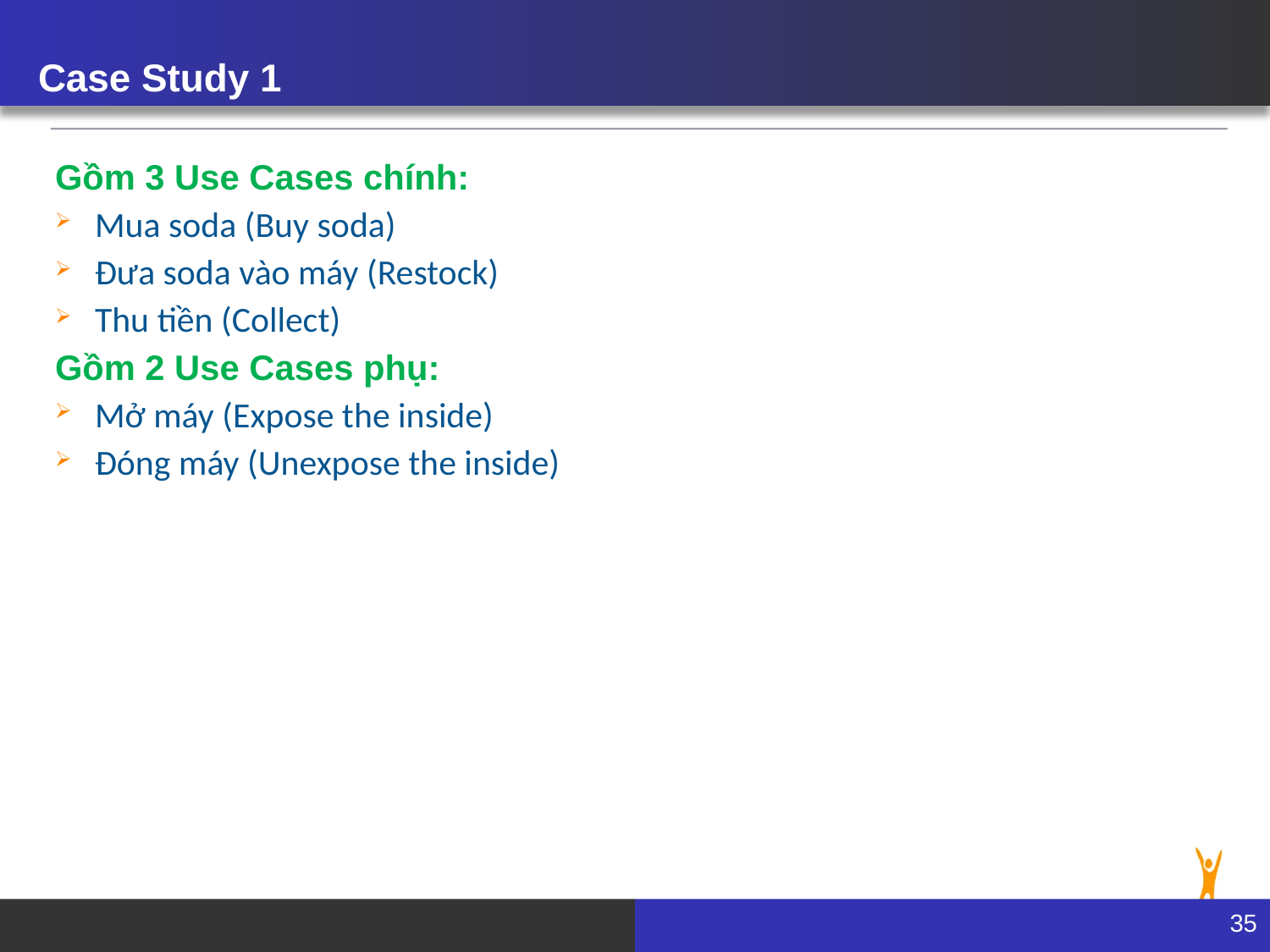

# Case Study 1
Gồm 3 Use Cases chính:
Mua soda (Buy soda)
Đưa soda vào máy (Restock)
Thu tiền (Collect)
Gồm 2 Use Cases phụ:
Mở máy (Expose the inside)
Đóng máy (Unexpose the inside)

35